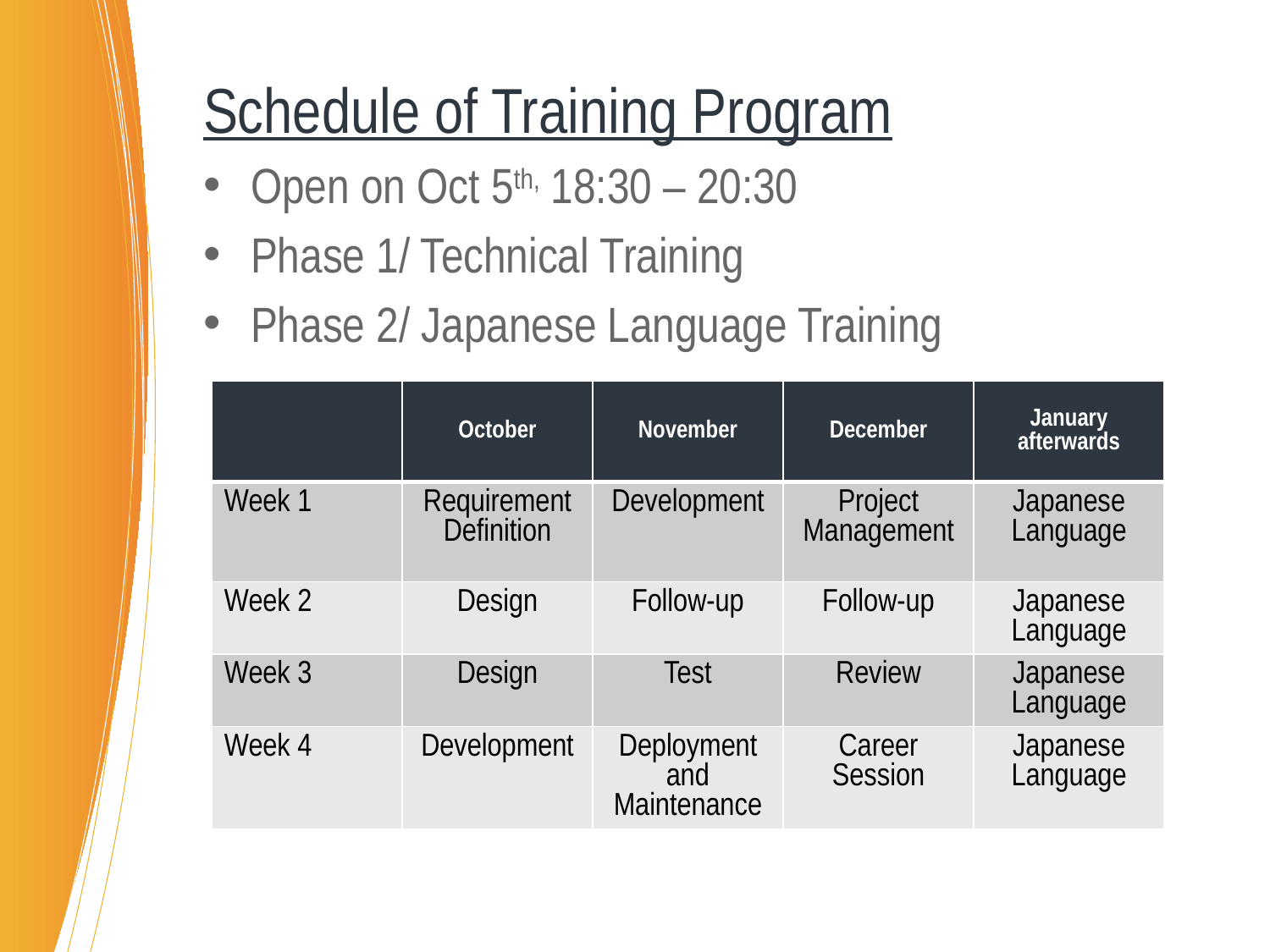

# Schedule of Training Program
Open on Oct 5th, 18:30 – 20:30
Phase 1/ Technical Training
Phase 2/ Japanese Language Training
|  | October | November | December | January afterwards |
| --- | --- | --- | --- | --- |
| Week 1 | Requirement Definition | Development | Project Management | Japanese Language |
| Week 2 | Design | Follow-up | Follow-up | Japanese Language |
| Week 3 | Design | Test | Review | Japanese Language |
| Week 4 | Development | Deployment and Maintenance | Career Session | Japanese Language |